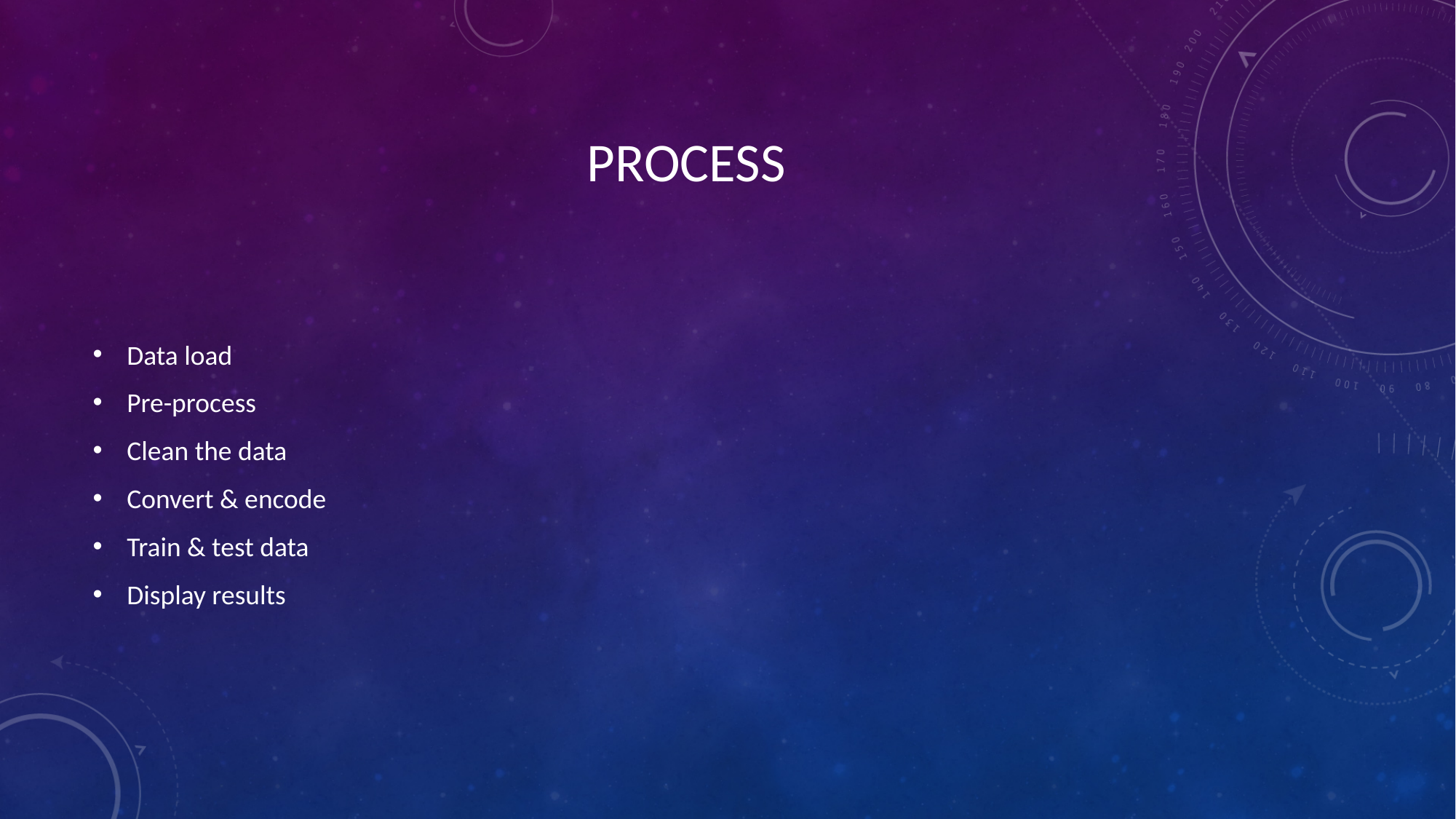

# process
Data load
Pre-process
Clean the data
Convert & encode
Train & test data
Display results